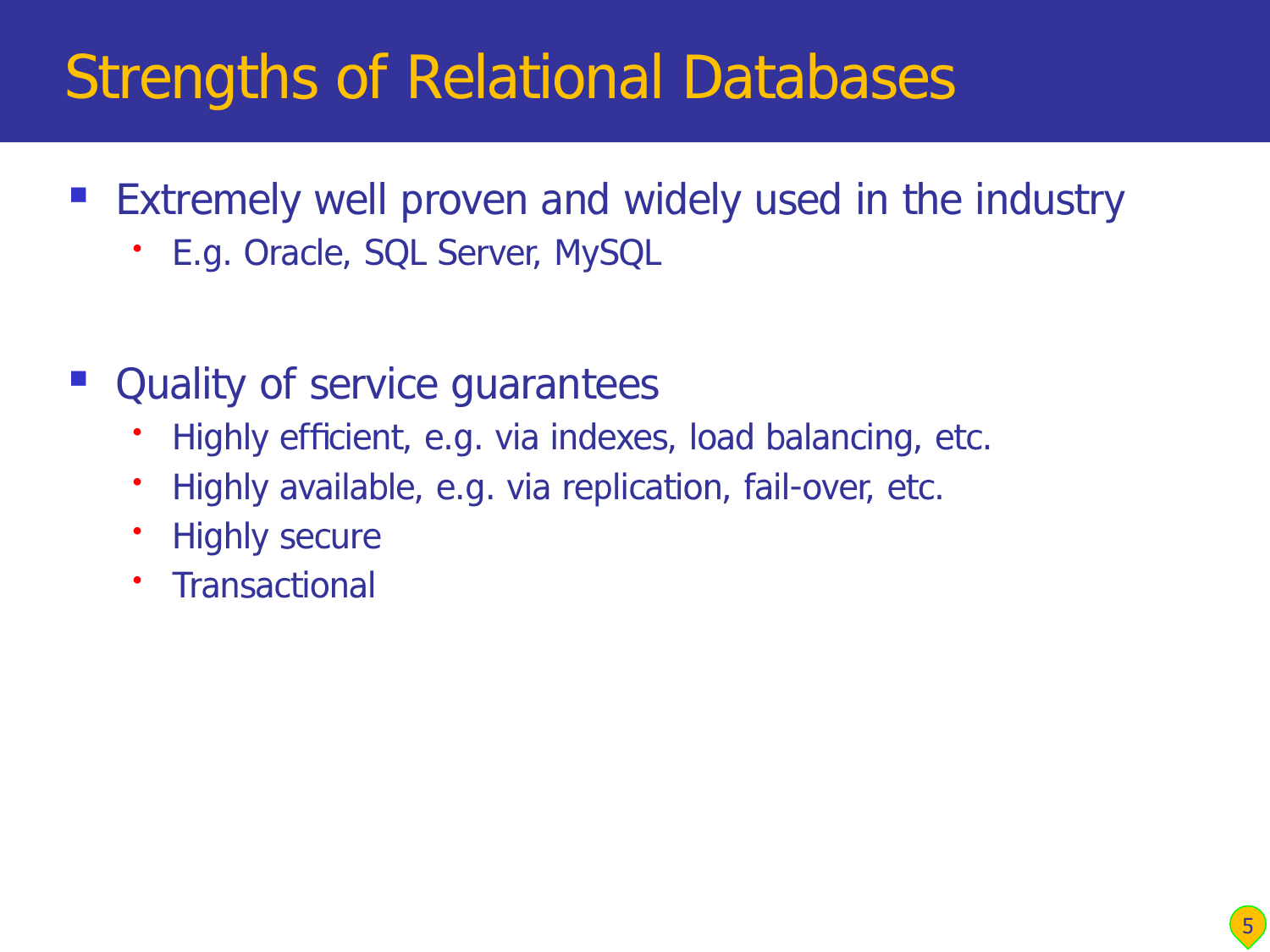

# Strengths of Relational Databases
Extremely well proven and widely used in the industry
E.g. Oracle, SQL Server, MySQL

Quality of service guarantees
Highly efficient, e.g. via indexes, load balancing, etc.
Highly available, e.g. via replication, fail-over, etc.
Highly secure
Transactional
5